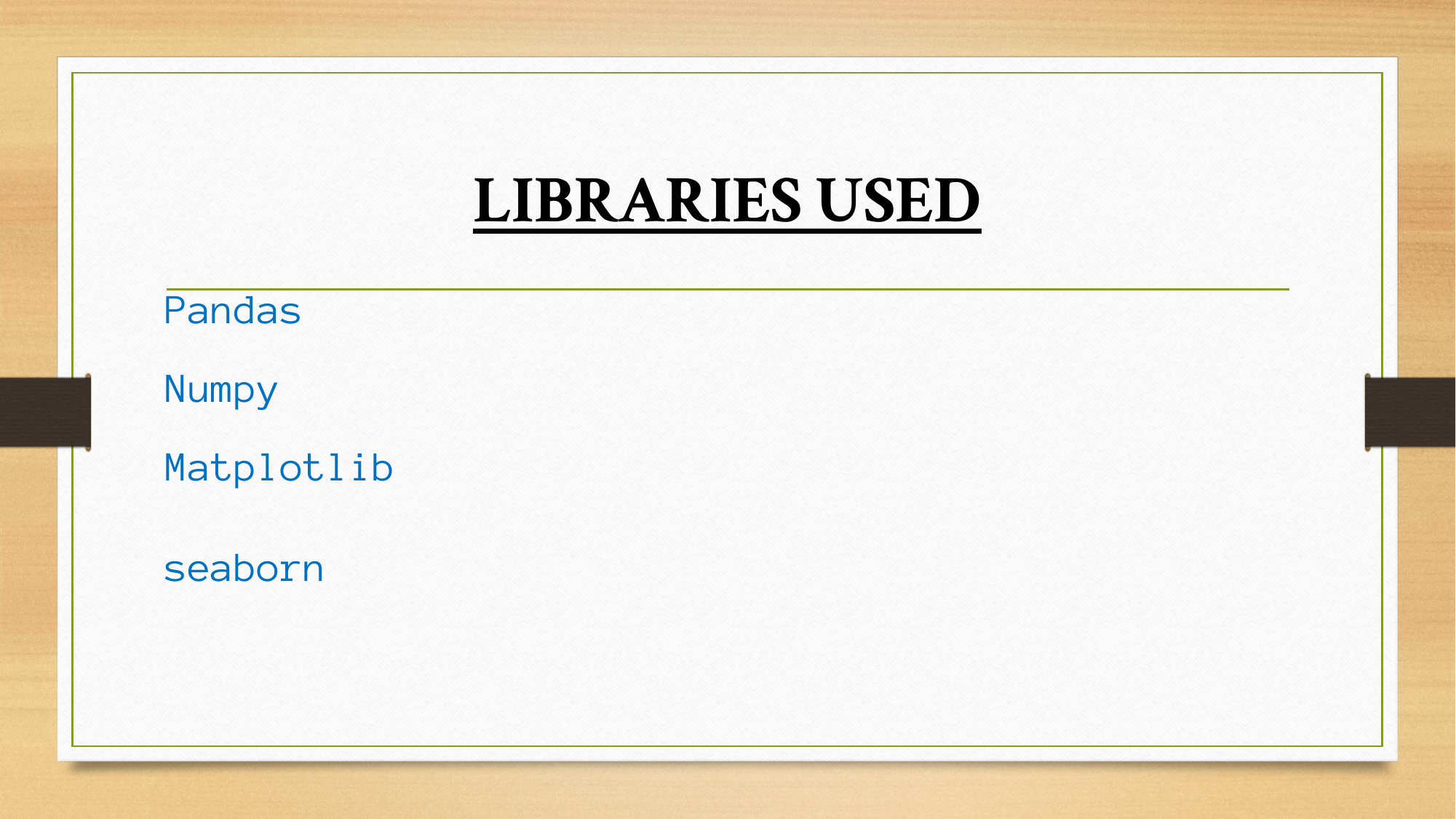

# LIBRARIES USED
Pandas

Numpy

Matplotlib

seaborn